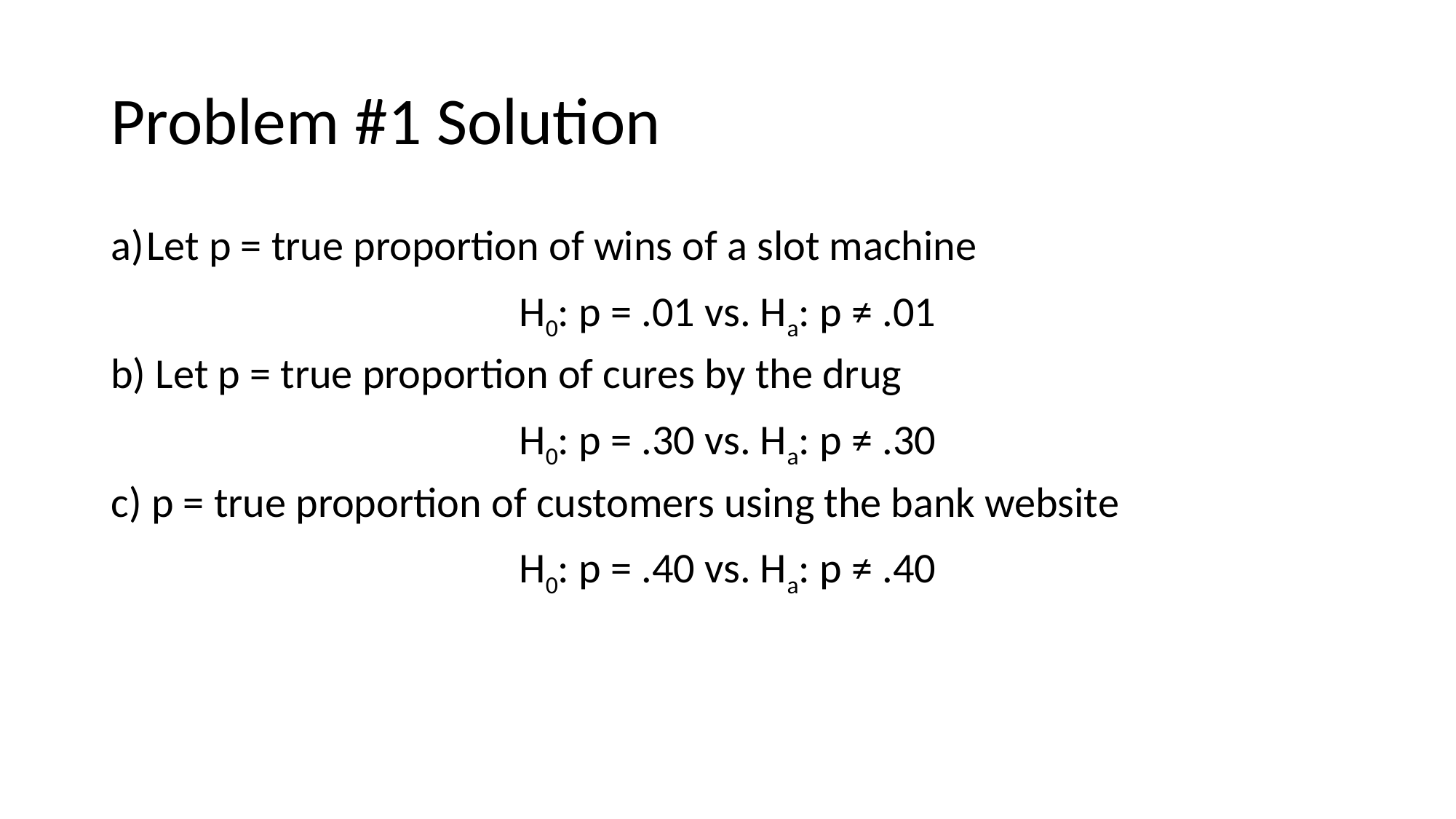

# Problem #1 Solution
Let p = true proportion of wins of a slot machine
H0: p = .01 vs. Ha: p ≠ .01
b) Let p = true proportion of cures by the drug
H0: p = .30 vs. Ha: p ≠ .30
c) p = true proportion of customers using the bank website
H0: p = .40 vs. Ha: p ≠ .40